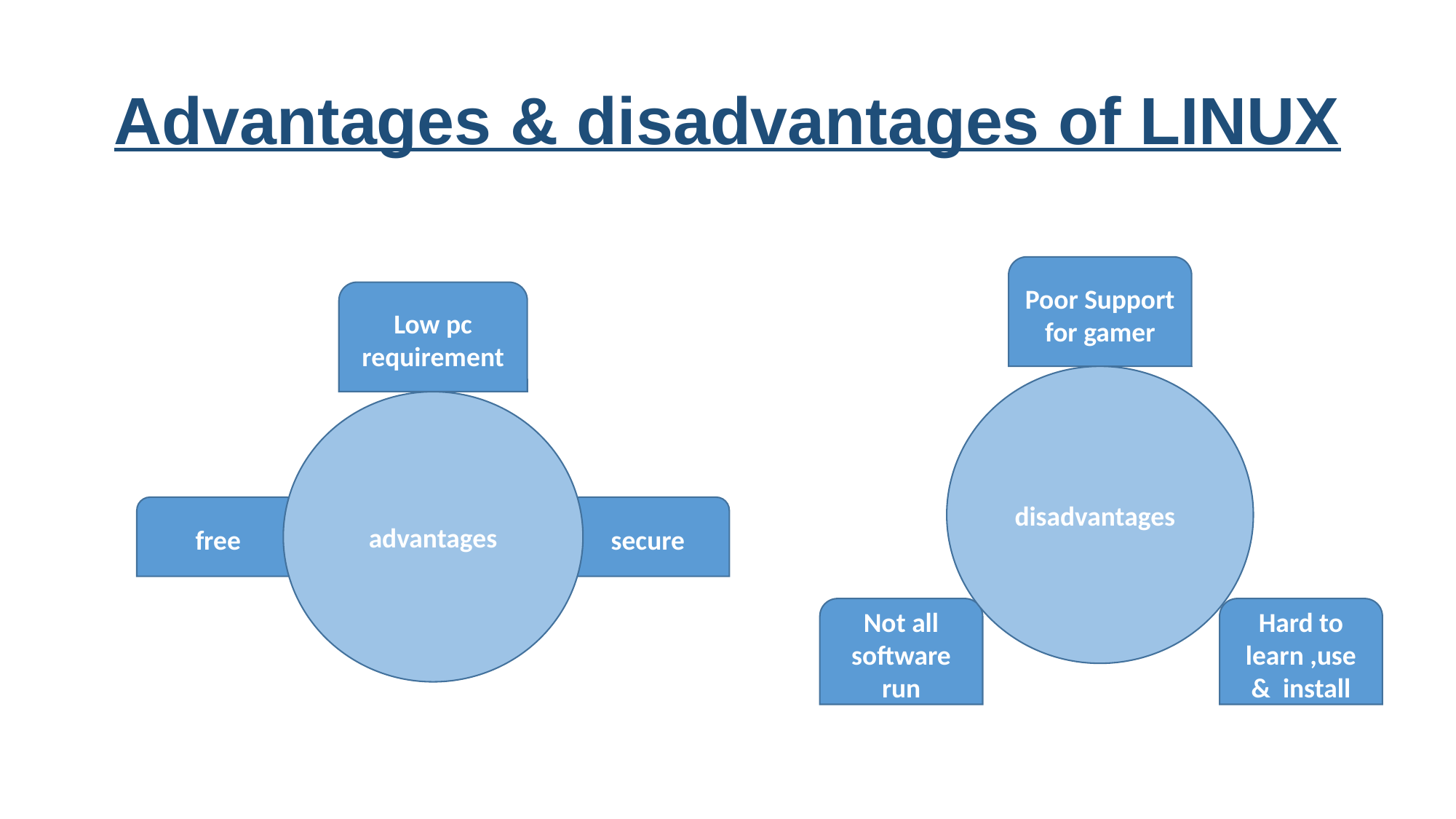

# Advantages & disadvantages of LINUX
Poor Support for gamer
Low pc requirement
  disadvantages
advantages
free
secure
Not all software run
Hard to learn ,use &  install